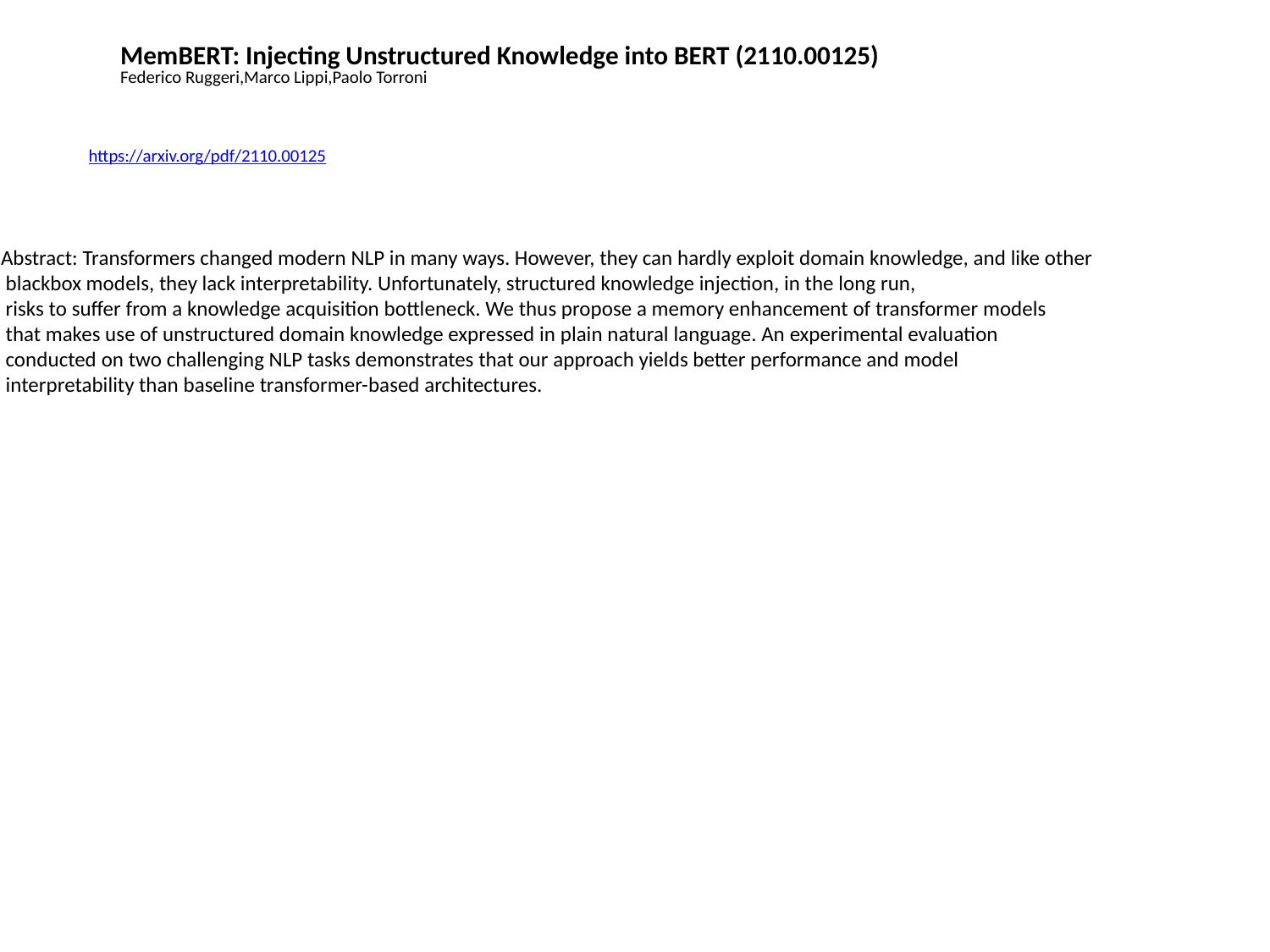

MemBERT: Injecting Unstructured Knowledge into BERT (2110.00125)
Federico Ruggeri,Marco Lippi,Paolo Torroni

https://arxiv.org/pdf/2110.00125

Abstract: Transformers changed modern NLP in many ways. However, they can hardly exploit domain knowledge, and like other
 blackbox models, they lack interpretability. Unfortunately, structured knowledge injection, in the long run,
 risks to suffer from a knowledge acquisition bottleneck. We thus propose a memory enhancement of transformer models
 that makes use of unstructured domain knowledge expressed in plain natural language. An experimental evaluation
 conducted on two challenging NLP tasks demonstrates that our approach yields better performance and model
 interpretability than baseline transformer-based architectures.